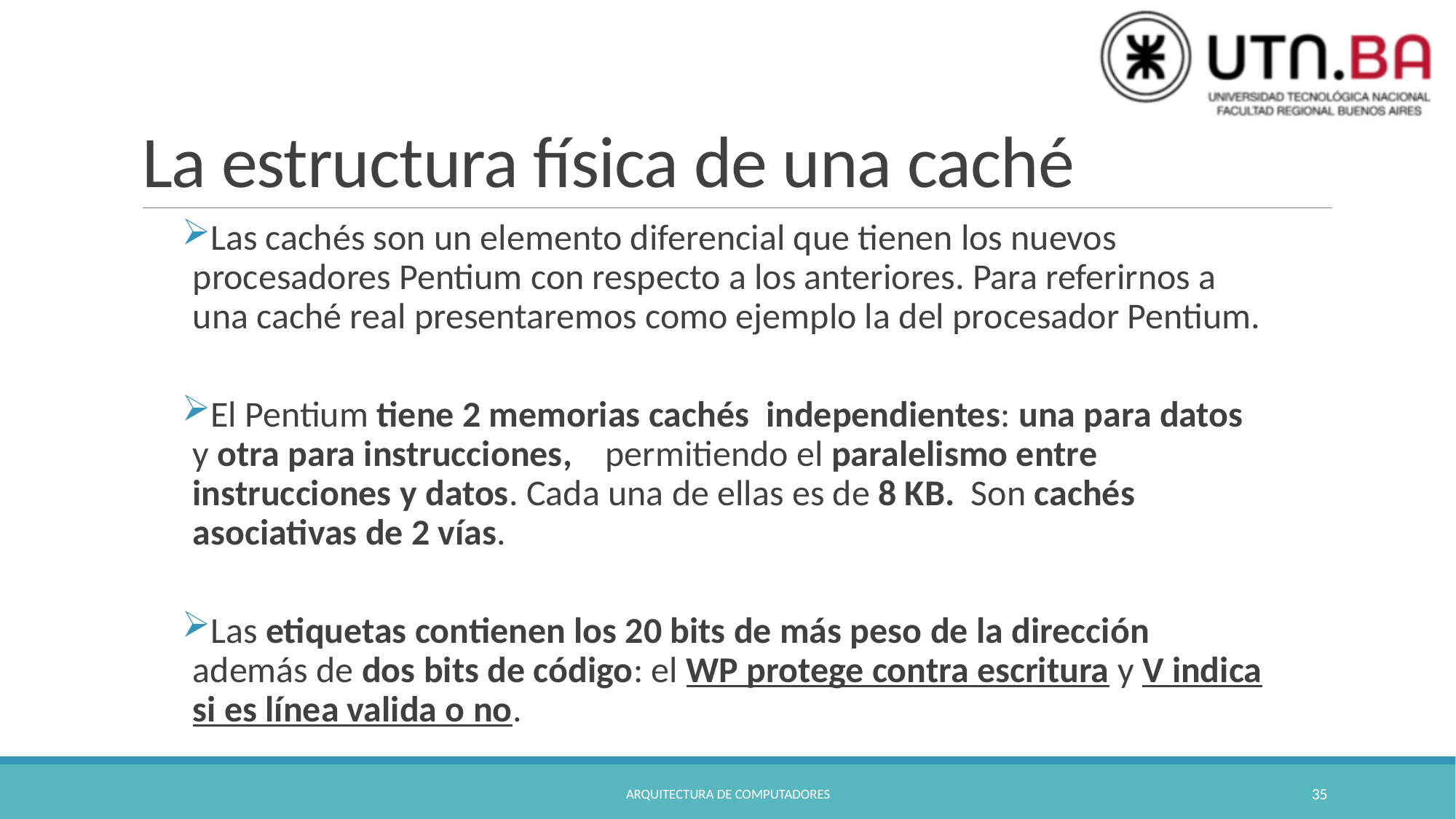

# La estructura física de una caché
Las cachés son un elemento diferencial que tienen los nuevos procesadores Pentium con respecto a los anteriores. Para referirnos a una caché real presentaremos como ejemplo la del procesador Pentium.

El Pentium tiene 2 memorias cachés  independientes: una para datos y otra para instrucciones,    permitiendo el paralelismo entre instrucciones y datos. Cada una de ellas es de 8 KB.  Son cachés asociativas de 2 vías.

Las etiquetas contienen los 20 bits de más peso de la dirección además de dos bits de código: el WP protege contra escritura y V indica si es línea valida o no.
Arquitectura de Computadores
35